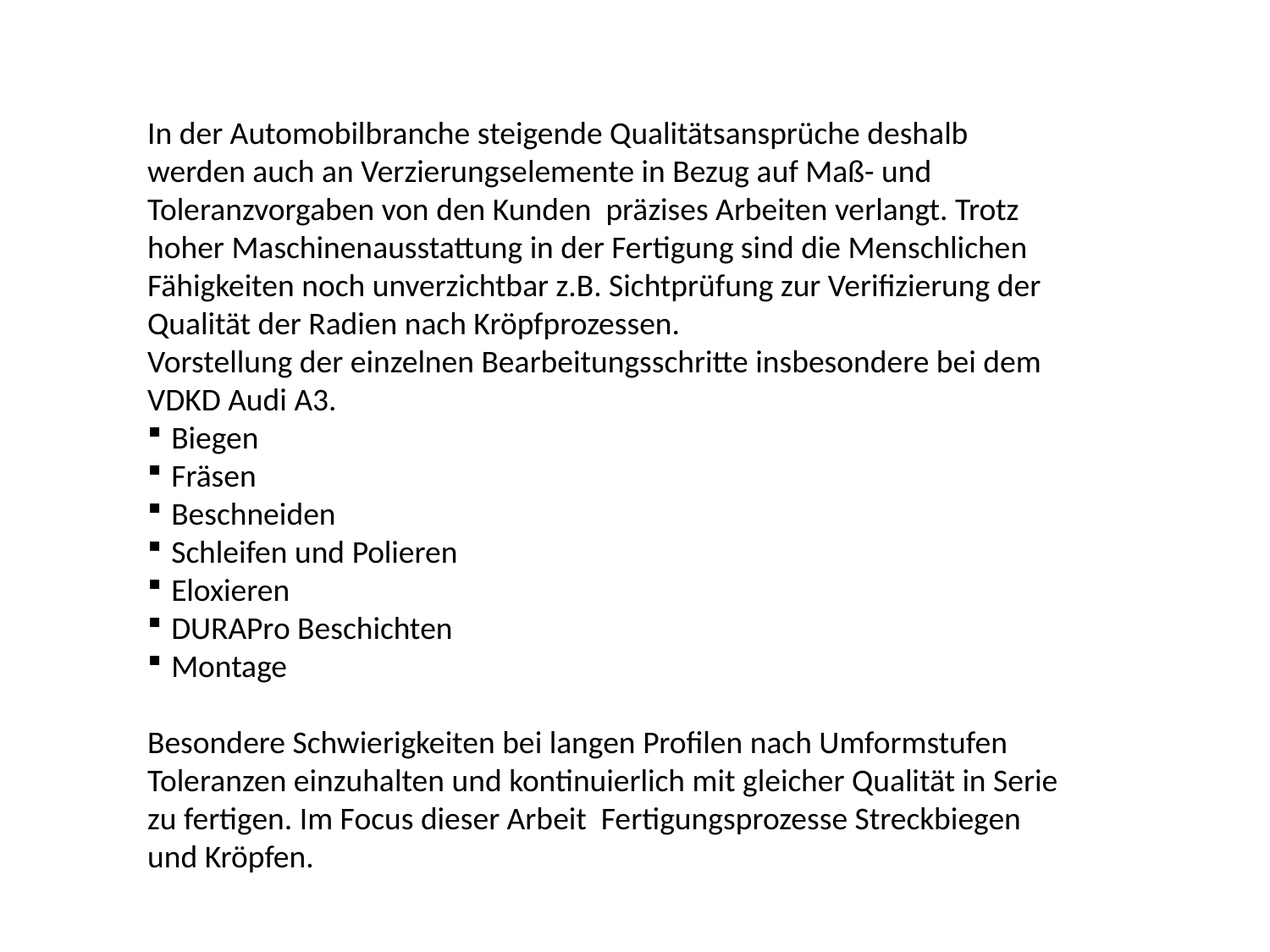

In der Automobilbranche steigende Qualitätsansprüche deshalb werden auch an Verzierungselemente in Bezug auf Maß- und Toleranzvorgaben von den Kunden  präzises Arbeiten verlangt. Trotz hoher Maschinenausstattung in der Fertigung sind die Menschlichen Fähigkeiten noch unverzichtbar z.B. Sichtprüfung zur Verifizierung der Qualität der Radien nach Kröpfprozessen.
Vorstellung der einzelnen Bearbeitungsschritte insbesondere bei dem VDKD Audi A3.
Biegen
Fräsen
Beschneiden
Schleifen und Polieren
Eloxieren
DURAPro Beschichten
Montage

Besondere Schwierigkeiten bei langen Profilen nach Umformstufen Toleranzen einzuhalten und kontinuierlich mit gleicher Qualität in Serie zu fertigen. Im Focus dieser Arbeit  Fertigungsprozesse Streckbiegen und Kröpfen.